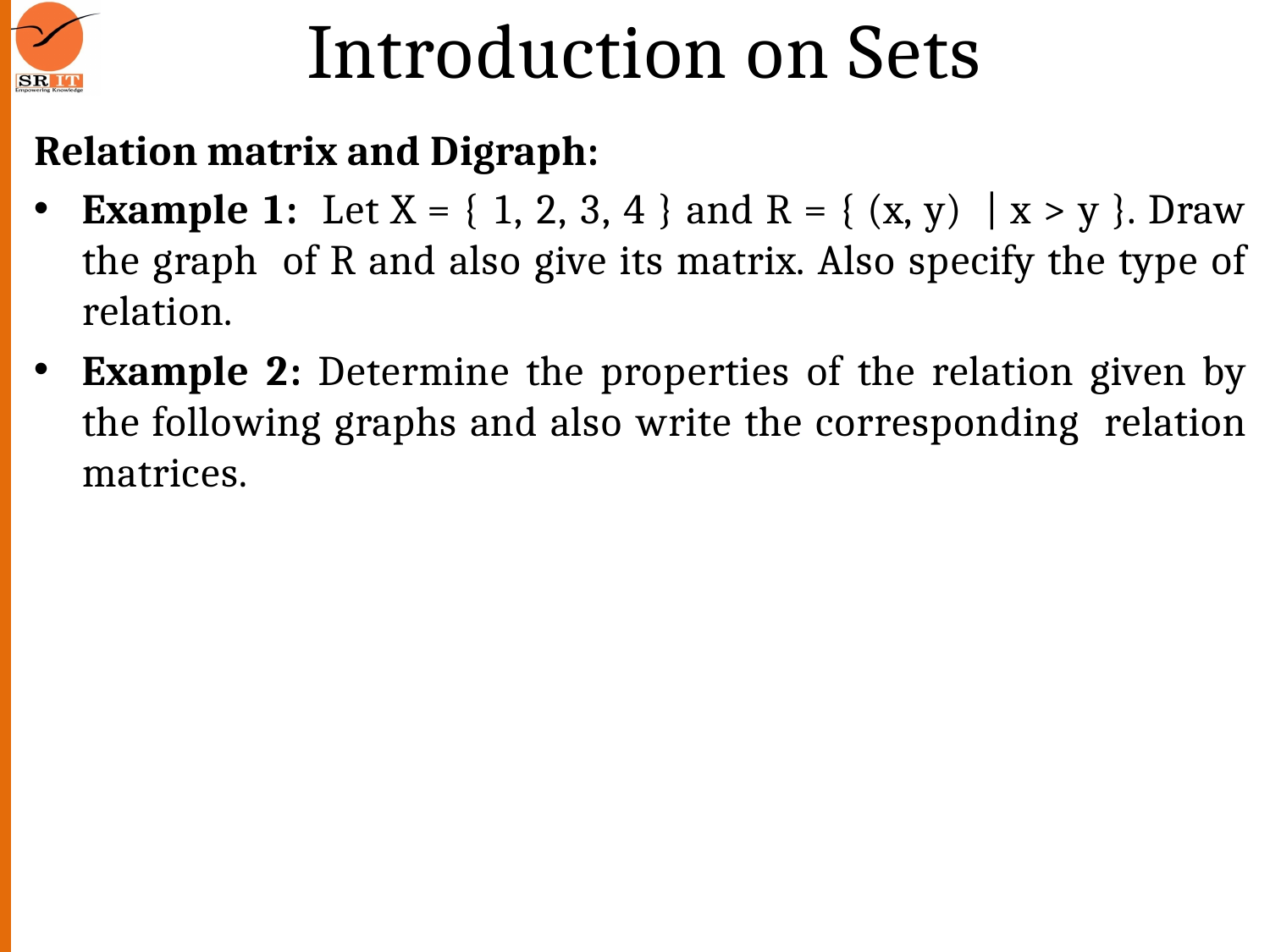

# Introduction on Sets
Relation matrix and Digraph:
Example 1:  Let X = { 1, 2, 3, 4 } and R = { (x, y)  | x > y }. Draw the graph  of R and also give its matrix. Also specify the type of relation.
Example 2: Determine the properties of the relation given by the following graphs and also write the corresponding  relation matrices.